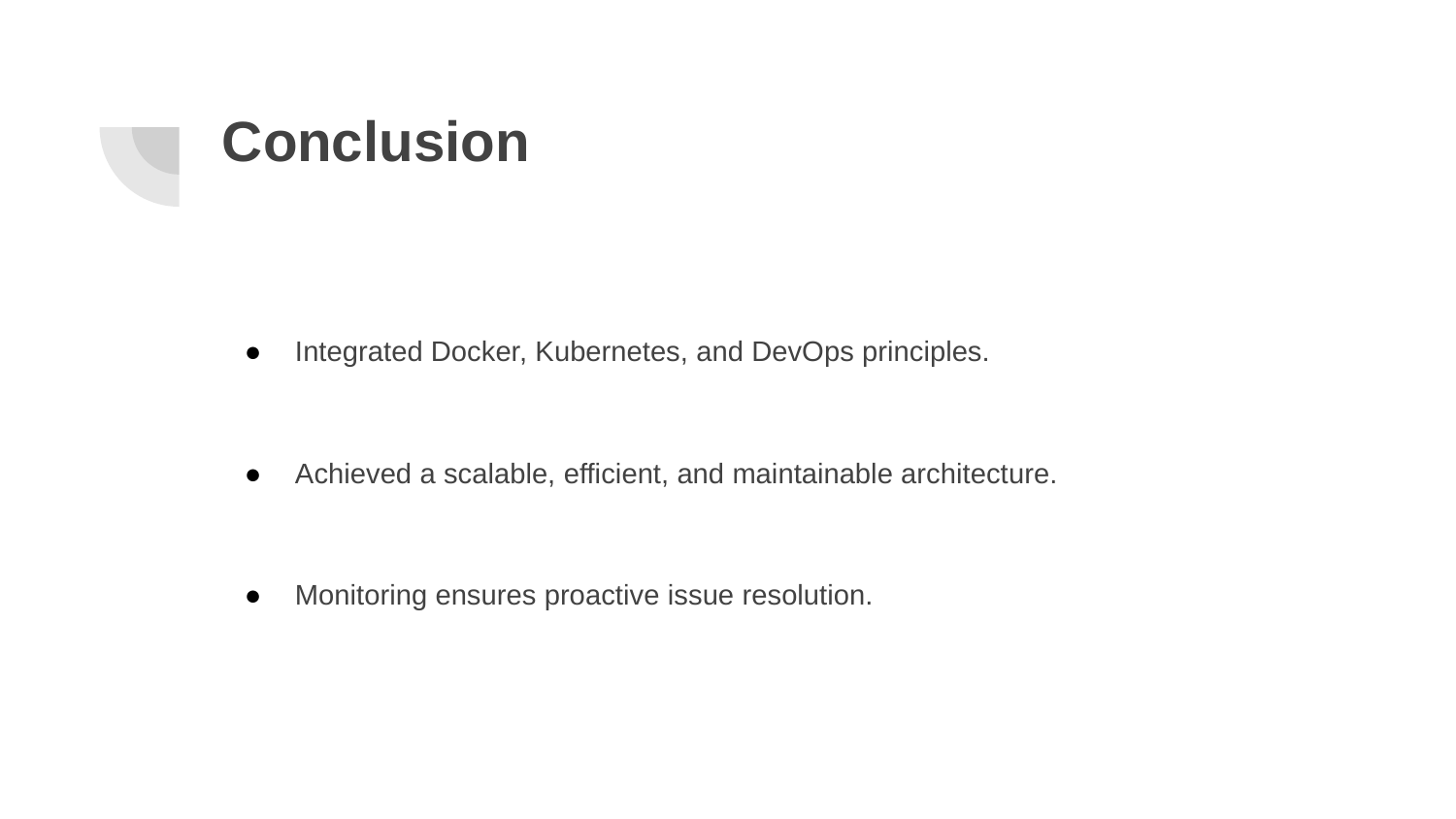

# Conclusion
Integrated Docker, Kubernetes, and DevOps principles.

Achieved a scalable, efficient, and maintainable architecture.

Monitoring ensures proactive issue resolution.